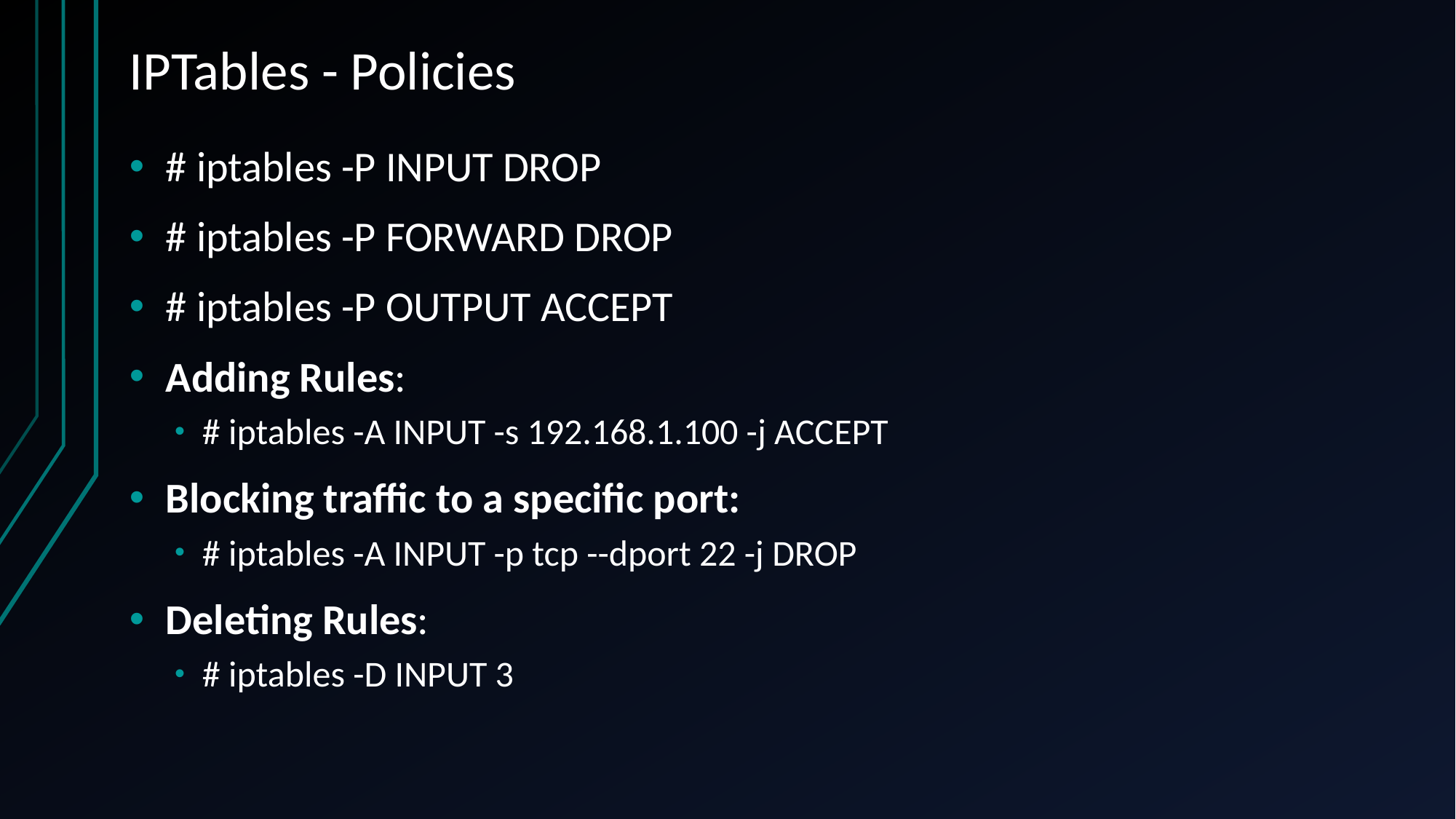

# IPTables - Policies
# iptables -P INPUT DROP
# iptables -P FORWARD DROP
# iptables -P OUTPUT ACCEPT
Adding Rules:
# iptables -A INPUT -s 192.168.1.100 -j ACCEPT
Blocking traffic to a specific port:
# iptables -A INPUT -p tcp --dport 22 -j DROP
Deleting Rules:
# iptables -D INPUT 3